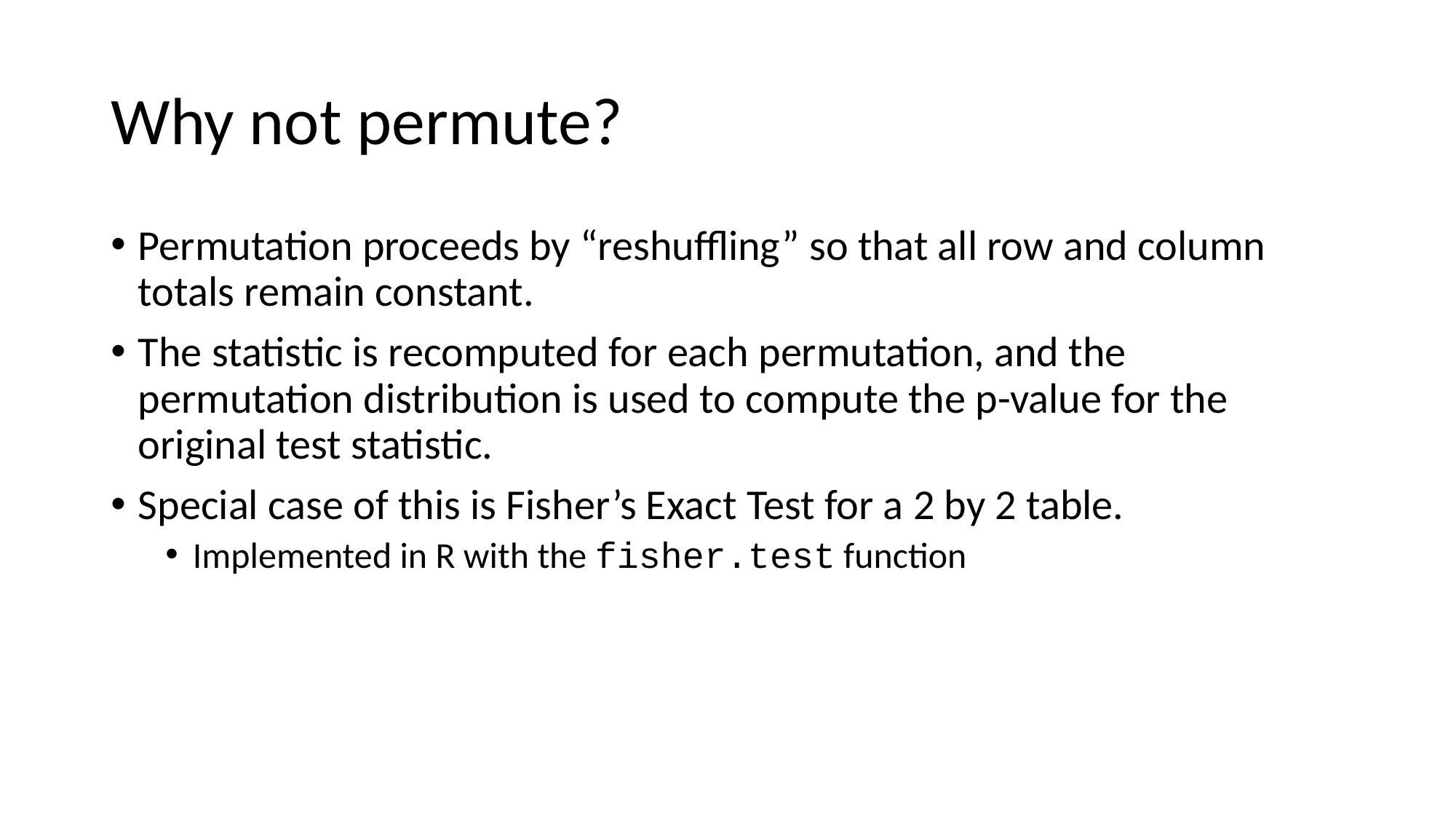

# Why not permute?
Permutation proceeds by “reshuffling” so that all row and column totals remain constant.
The statistic is recomputed for each permutation, and the permutation distribution is used to compute the p-value for the original test statistic.
Special case of this is Fisher’s Exact Test for a 2 by 2 table.
Implemented in R with the fisher.test function